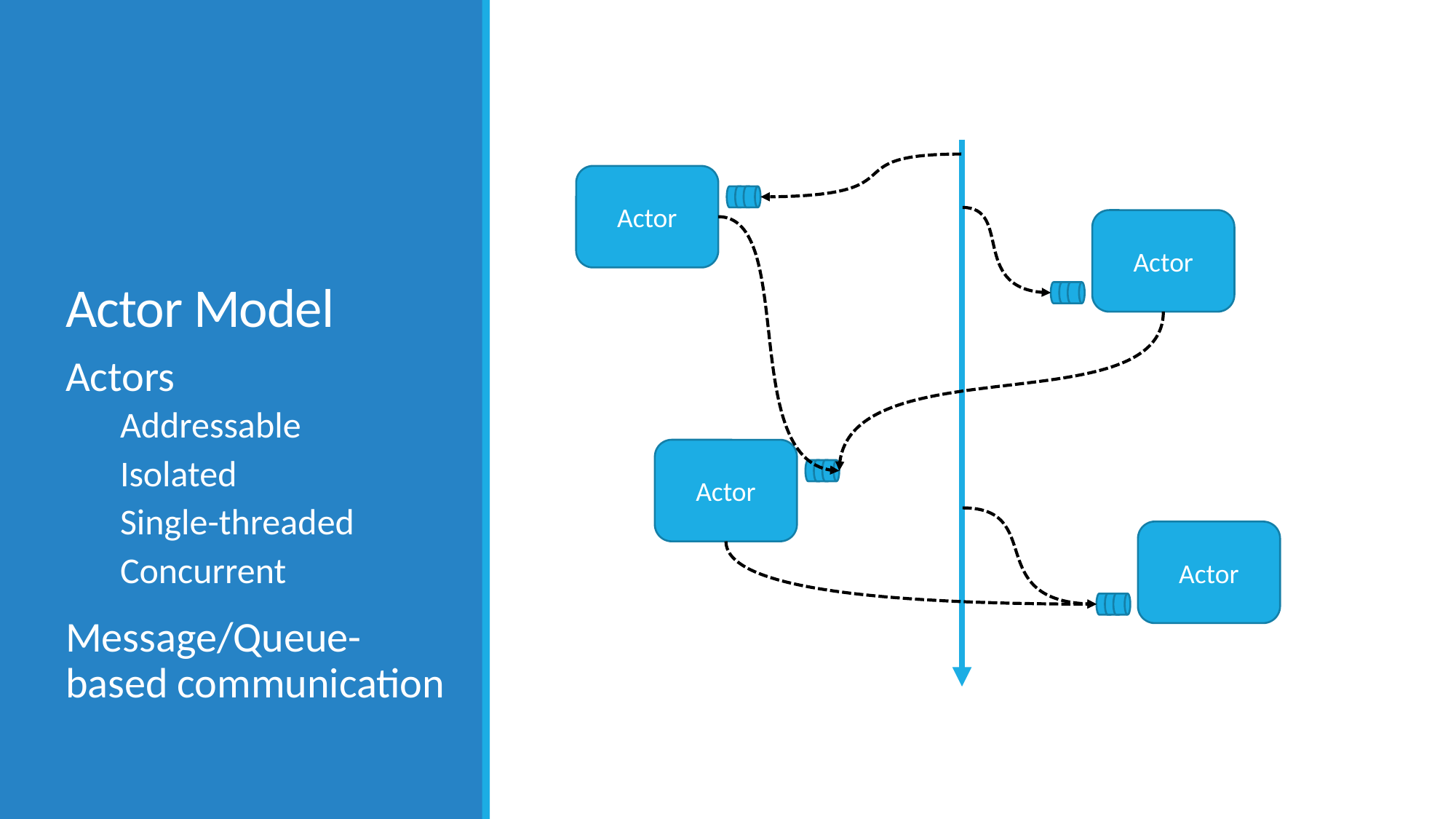

# Actor Model
Actor

Actor

Actors
Addressable
Isolated
Single-threaded
Concurrent
Message/Queue-based communication

Actor

Actor